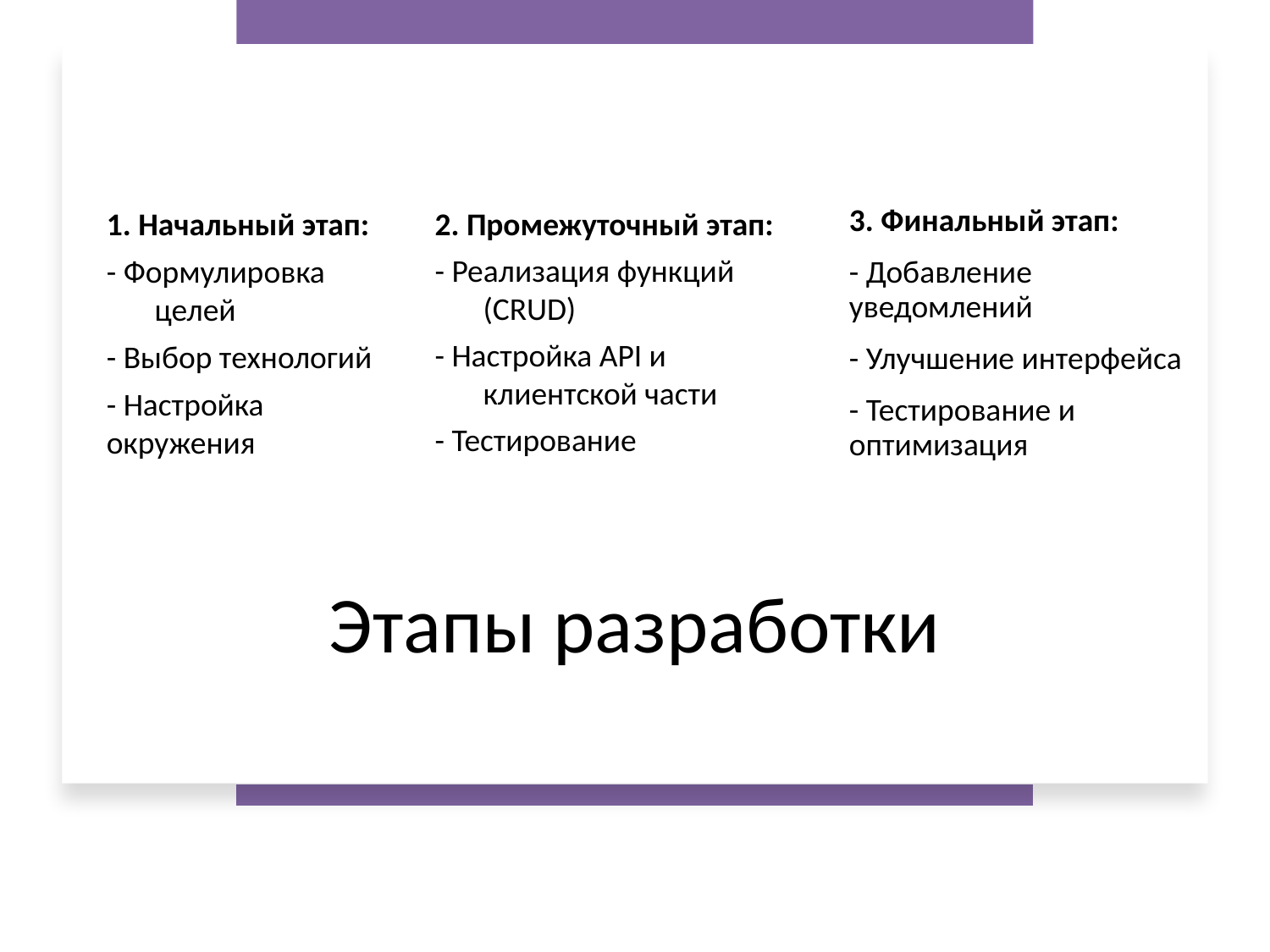

1. Начальный этап:
- Формулировка целей
- Выбор технологий
- Настройка окружения
3. Финальный этап:
- Добавление уведомлений
- Улучшение интерфейса
- Тестирование и оптимизация

2. Промежуточный этап:
- Реализация функций (CRUD)
- Настройка API и клиентской части
- Тестирование
# Этапы разработки